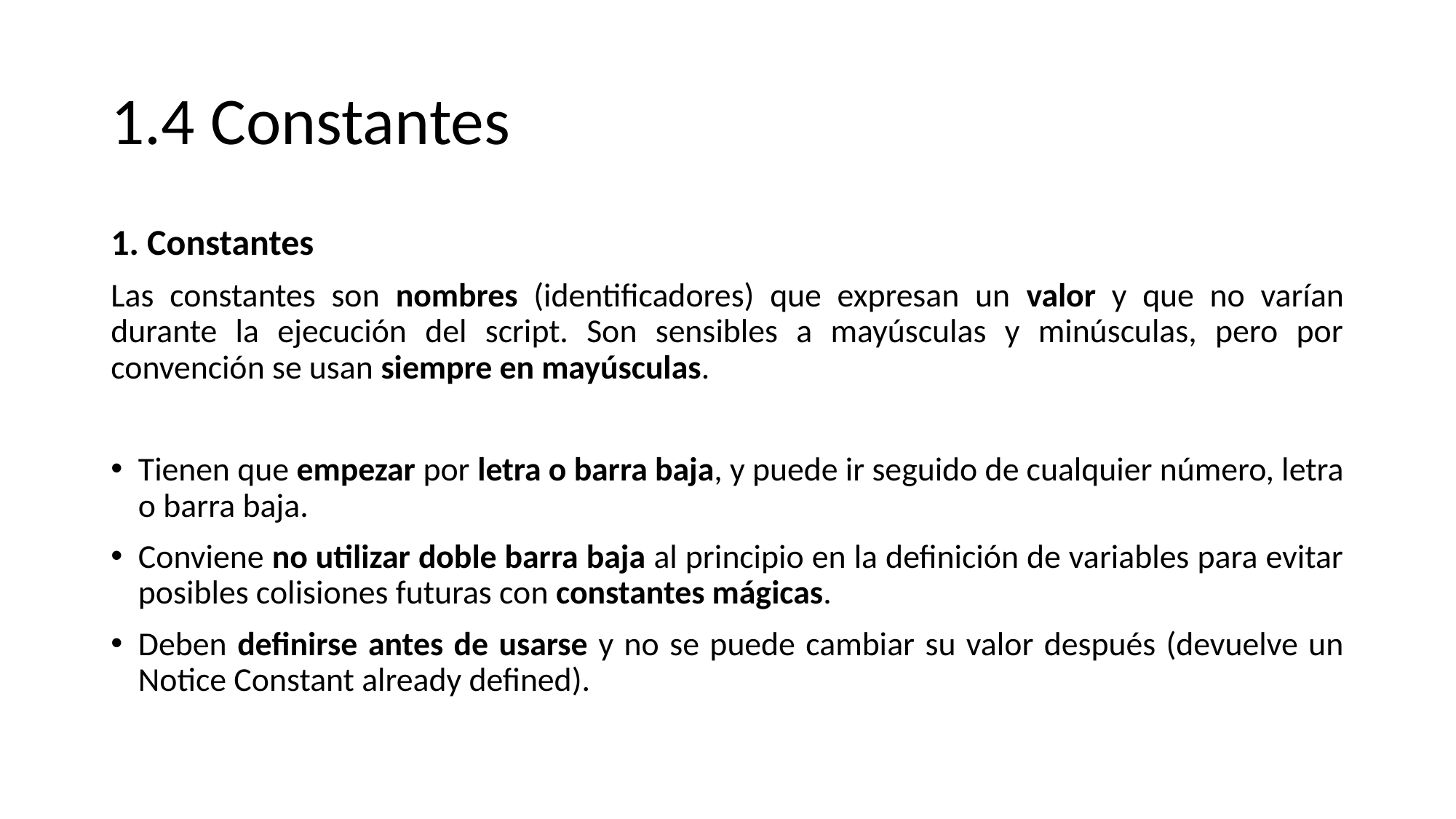

# 1.4 Constantes
1. Constantes
Las constantes son nombres (identificadores) que expresan un valor y que no varían durante la ejecución del script. Son sensibles a mayúsculas y minúsculas, pero por convención se usan siempre en mayúsculas.

Tienen que empezar por letra o barra baja, y puede ir seguido de cualquier número, letra o barra baja.
Conviene no utilizar doble barra baja al principio en la definición de variables para evitar posibles colisiones futuras con constantes mágicas.
Deben definirse antes de usarse y no se puede cambiar su valor después (devuelve un Notice Constant already defined).